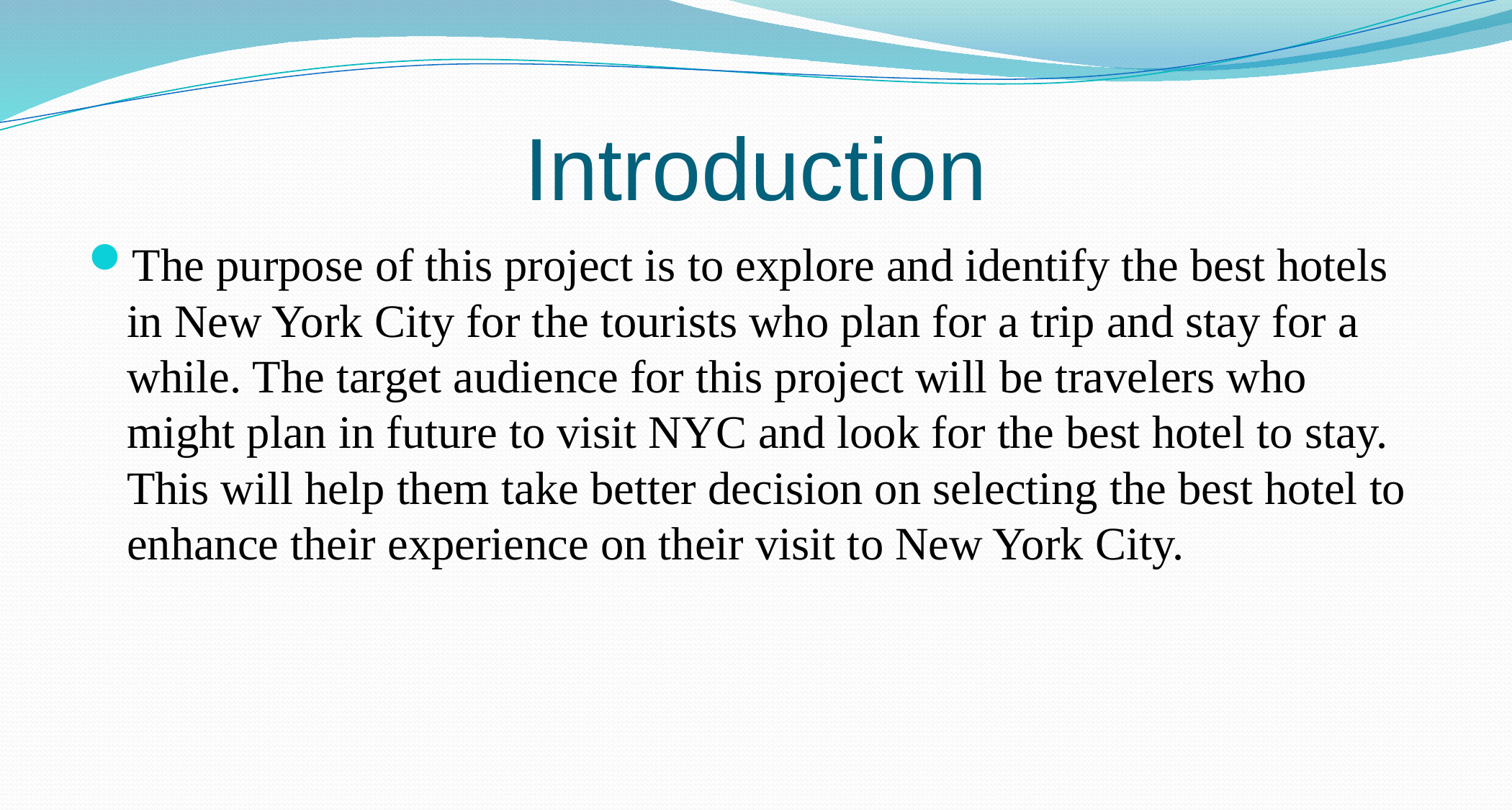

# Introduction
The purpose of this project is to explore and identify the best hotels in New York City for the tourists who plan for a trip and stay for a while. The target audience for this project will be travelers who might plan in future to visit NYC and look for the best hotel to stay. This will help them take better decision on selecting the best hotel to enhance their experience on their visit to New York City.